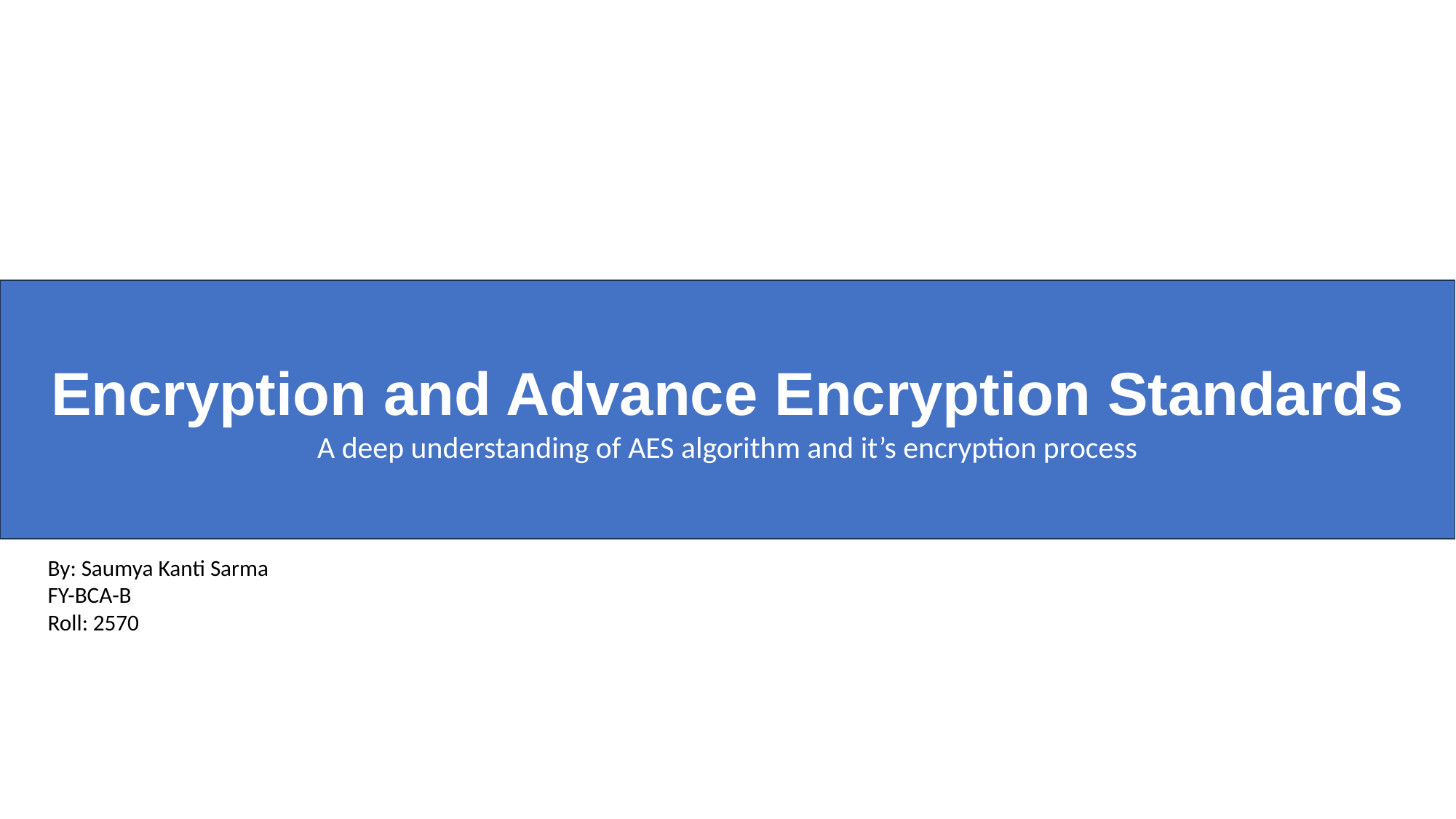

Encryption and Advance Encryption Standards
A deep understanding of AES algorithm and it’s encryption process
By: Saumya Kanti Sarma
FY-BCA-B
Roll: 2570